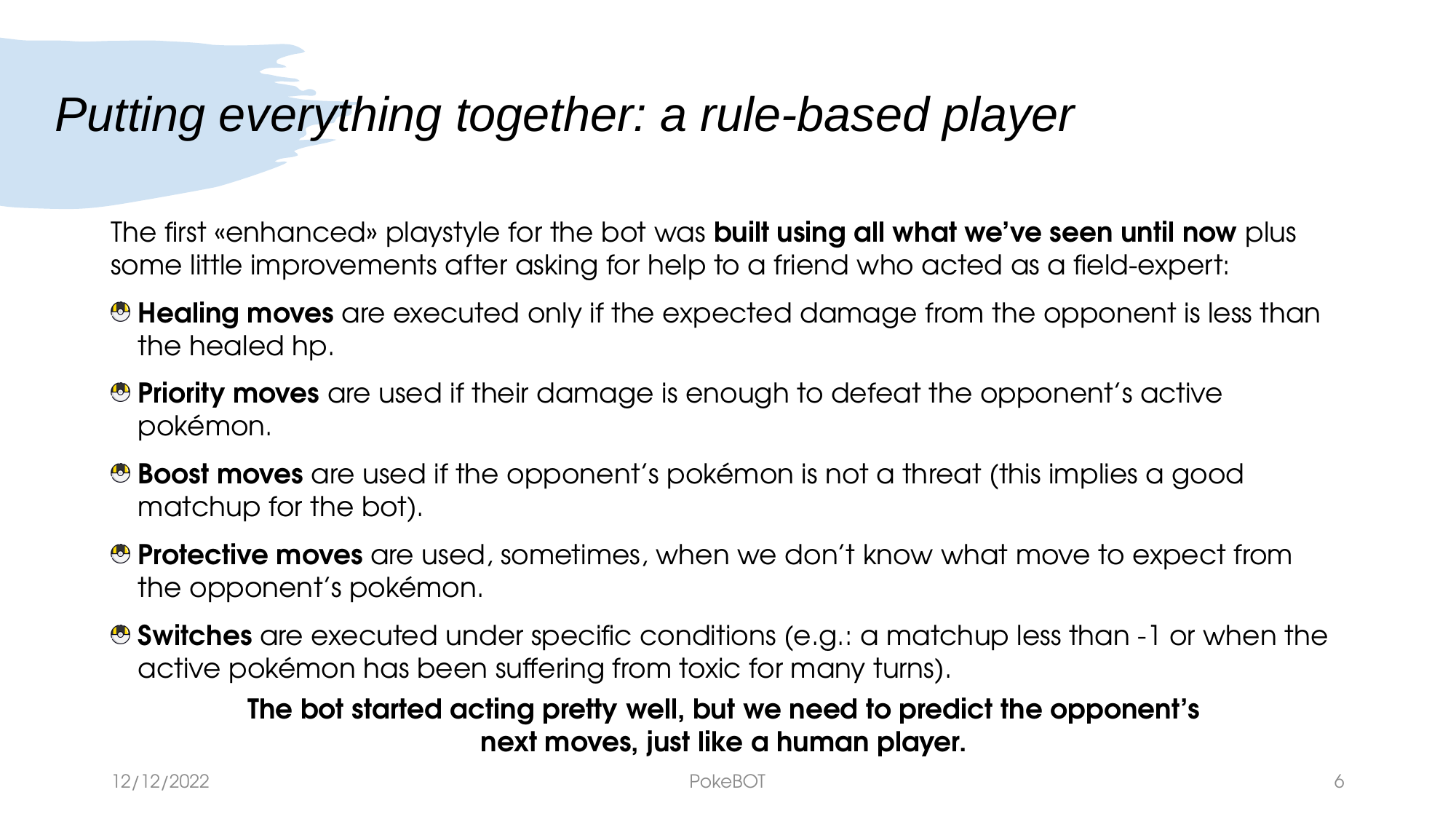

# Putting everything together: a rule-based player
The first «enhanced» playstyle for the bot was built using all what we’ve seen until now plus some little improvements after asking for help to a friend who acted as a field-expert:
Healing moves are executed only if the expected damage from the opponent is less than the healed hp.
Priority moves are used if their damage is enough to defeat the opponent’s active pokémon.
Boost moves are used if the opponent’s pokémon is not a threat (this implies a good matchup for the bot).
Protective moves are used, sometimes, when we don’t know what move to expect from the opponent’s pokémon.
Switches are executed under specific conditions (e.g.: a matchup less than -1 or when the active pokémon has been suffering from toxic for many turns).
The bot started acting pretty well, but we need to predict the opponent’s next moves, just like a human player.
12/12/2022
PokeBOT
6